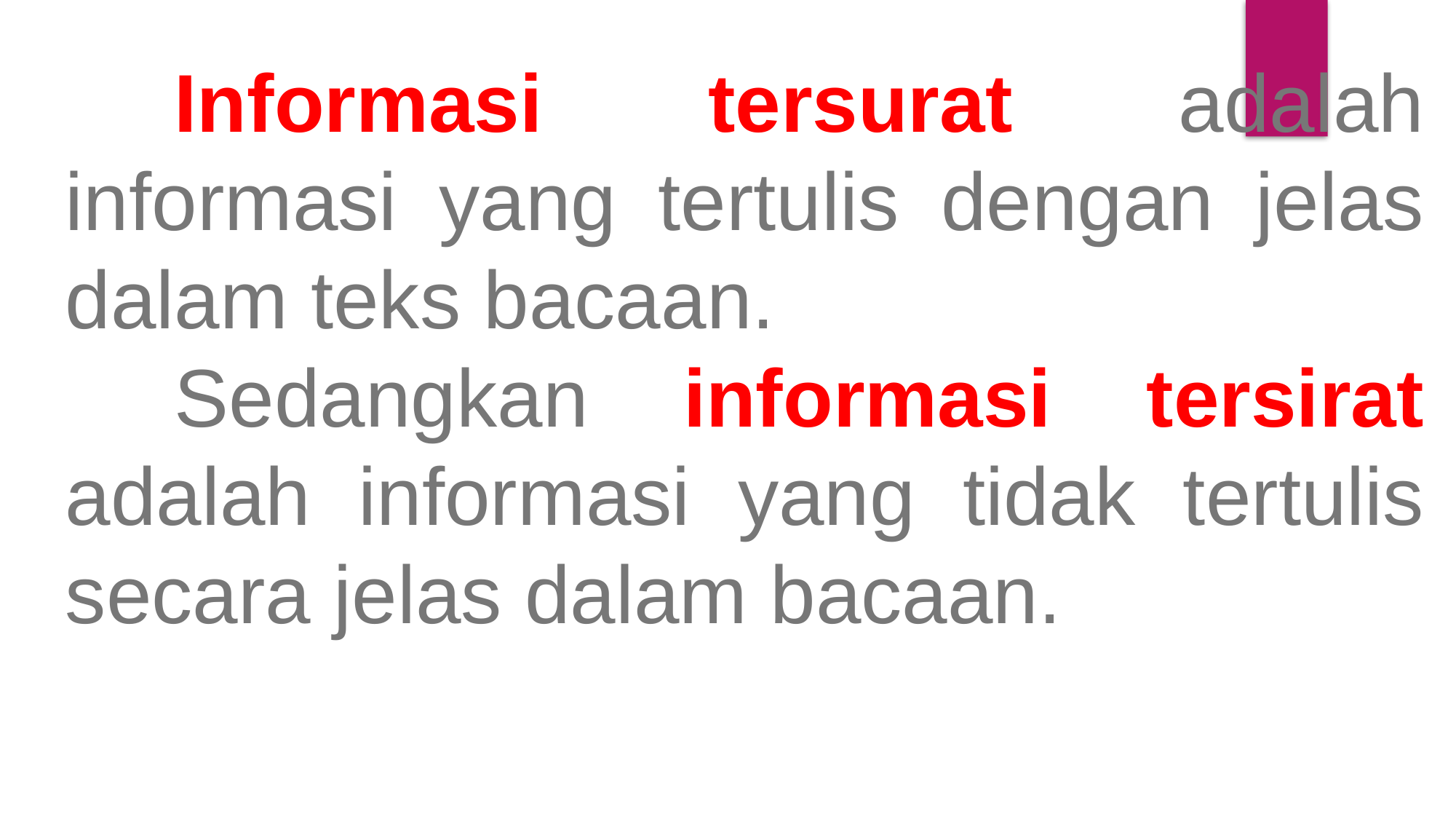

Informasi tersurat adalah informasi yang tertulis dengan jelas dalam teks bacaan.
	Sedangkan informasi tersirat adalah informasi yang tidak tertulis secara jelas dalam bacaan.